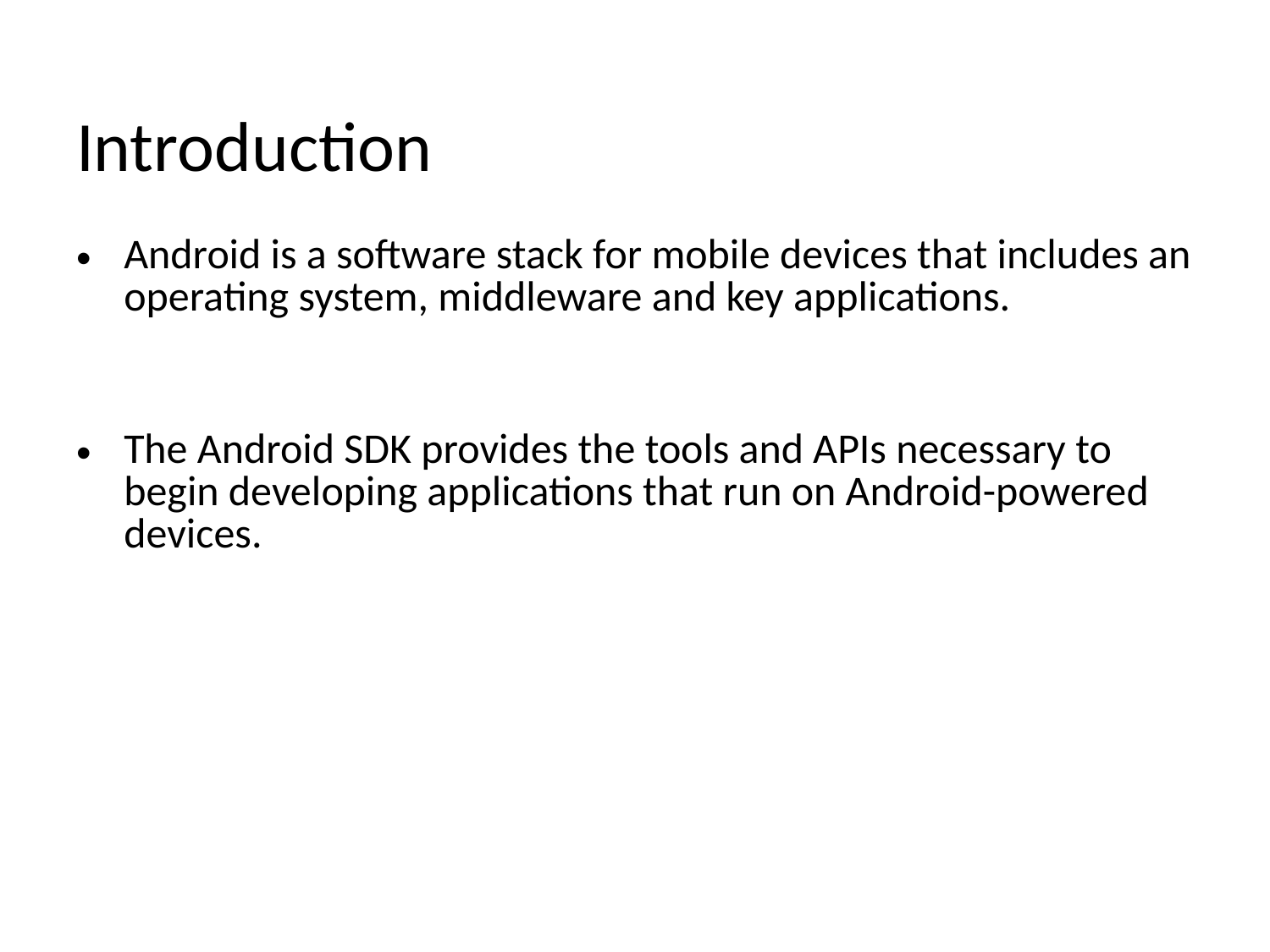

# Introduction

Android is a software stack for mobile devices that includes an operating system, middleware and key applications.

The Android SDK provides the tools and APIs necessary to begin developing applications that run on Android-powered devices.